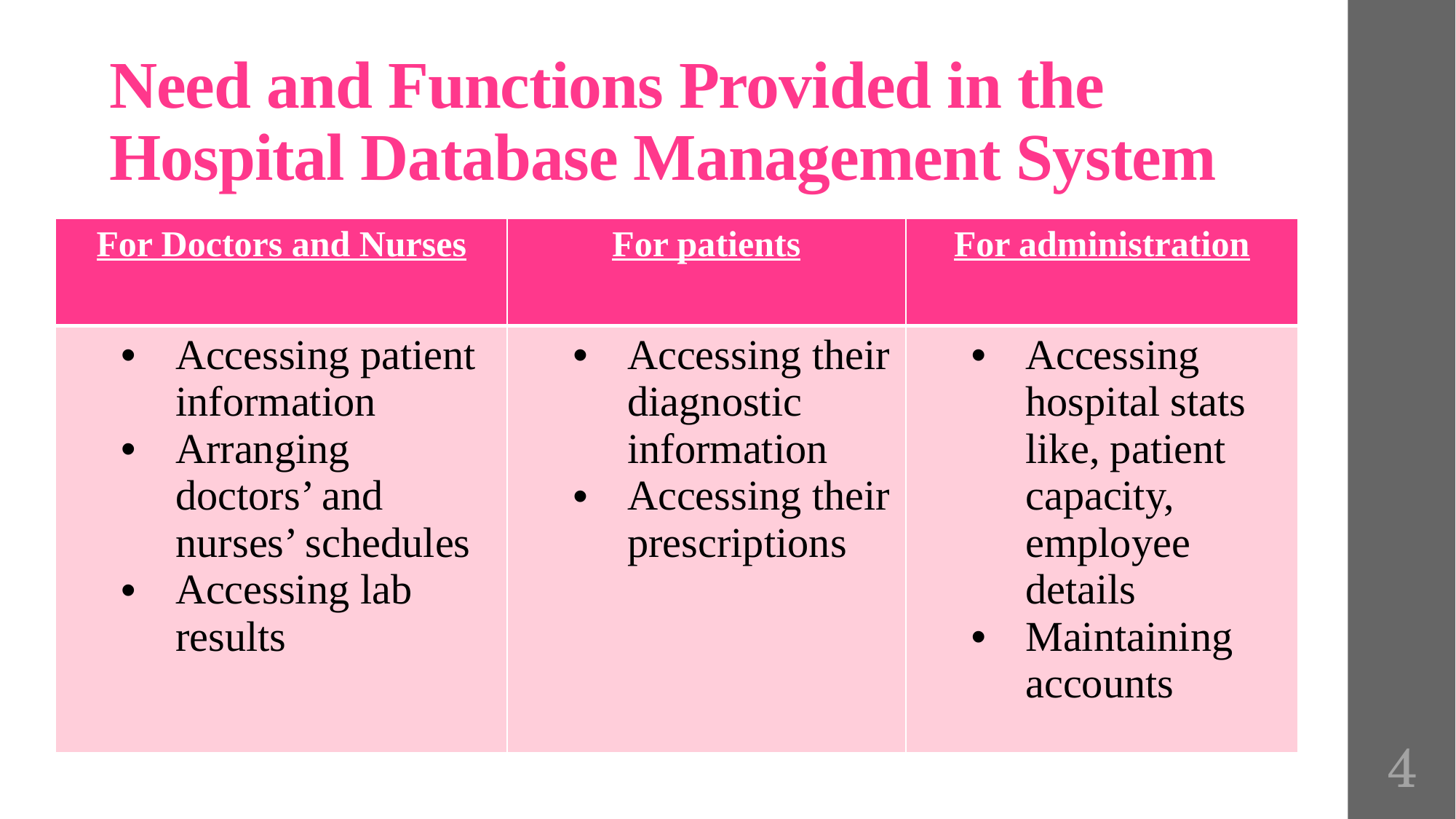

# Need and Functions Provided in the Hospital Database Management System
| For Doctors and Nurses | For patients | For administration |
| --- | --- | --- |
| Accessing patient information Arranging doctors’ and nurses’ schedules Accessing lab results | Accessing their diagnostic information Accessing their prescriptions | Accessing hospital stats like, patient capacity, employee details Maintaining accounts |
4